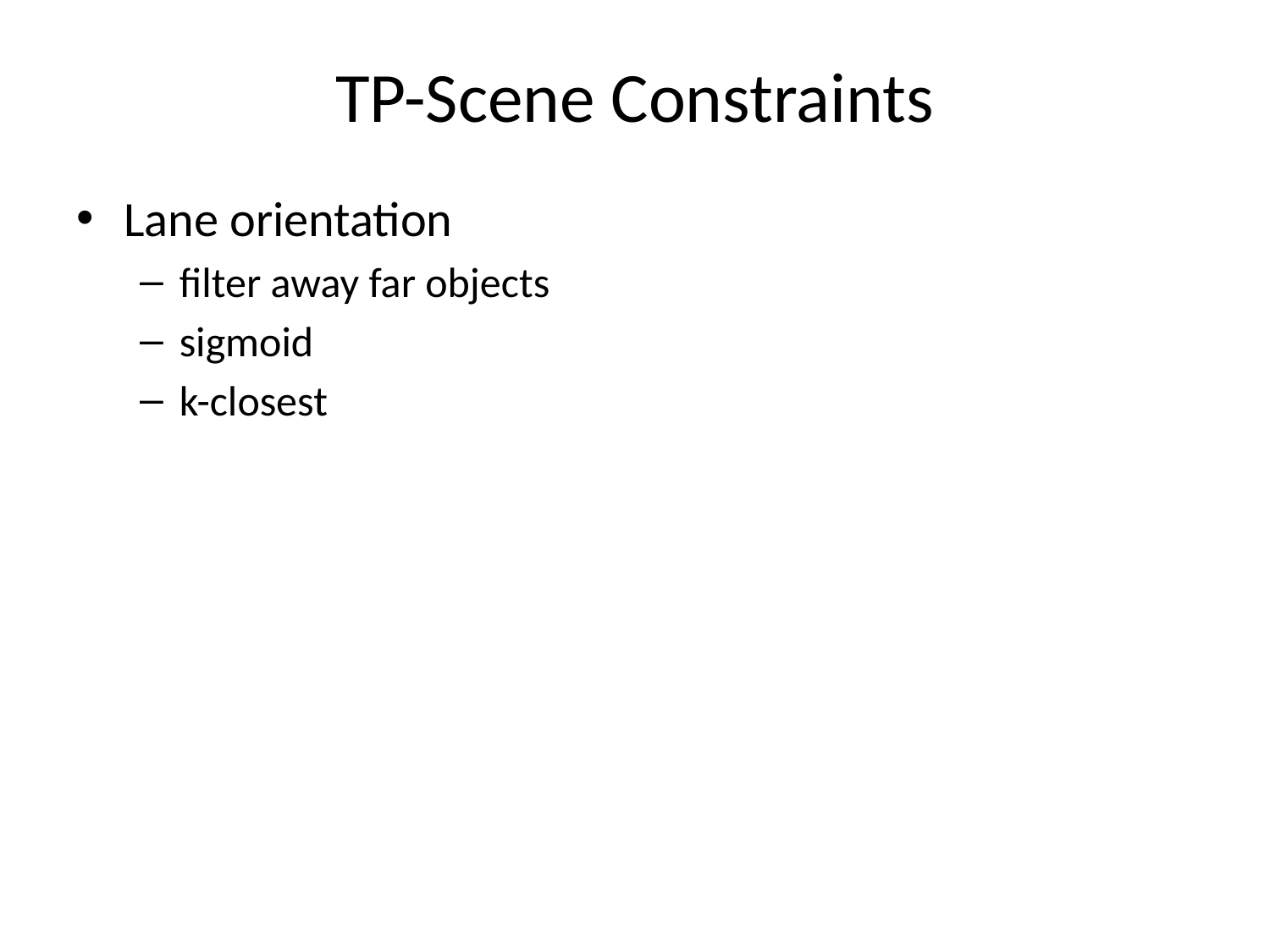

# TP-Scene Constraints
Lane orientation
filter away far objects
sigmoid
k-closest